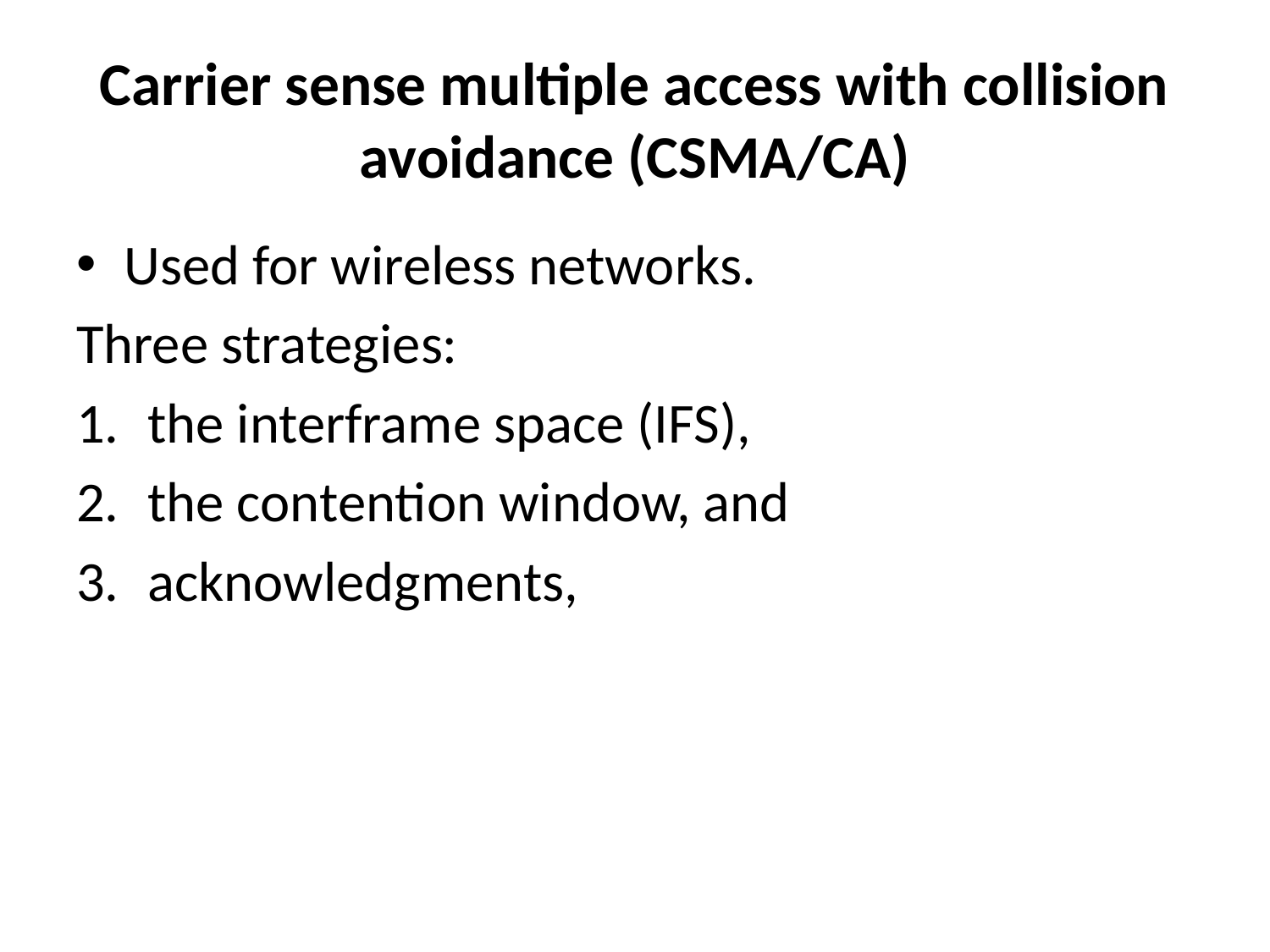

# Carrier sense multiple access with collision avoidance (CSMA/CA)
Used for wireless networks.
Three strategies:
the interframe space (IFS),
the contention window, and
acknowledgments,